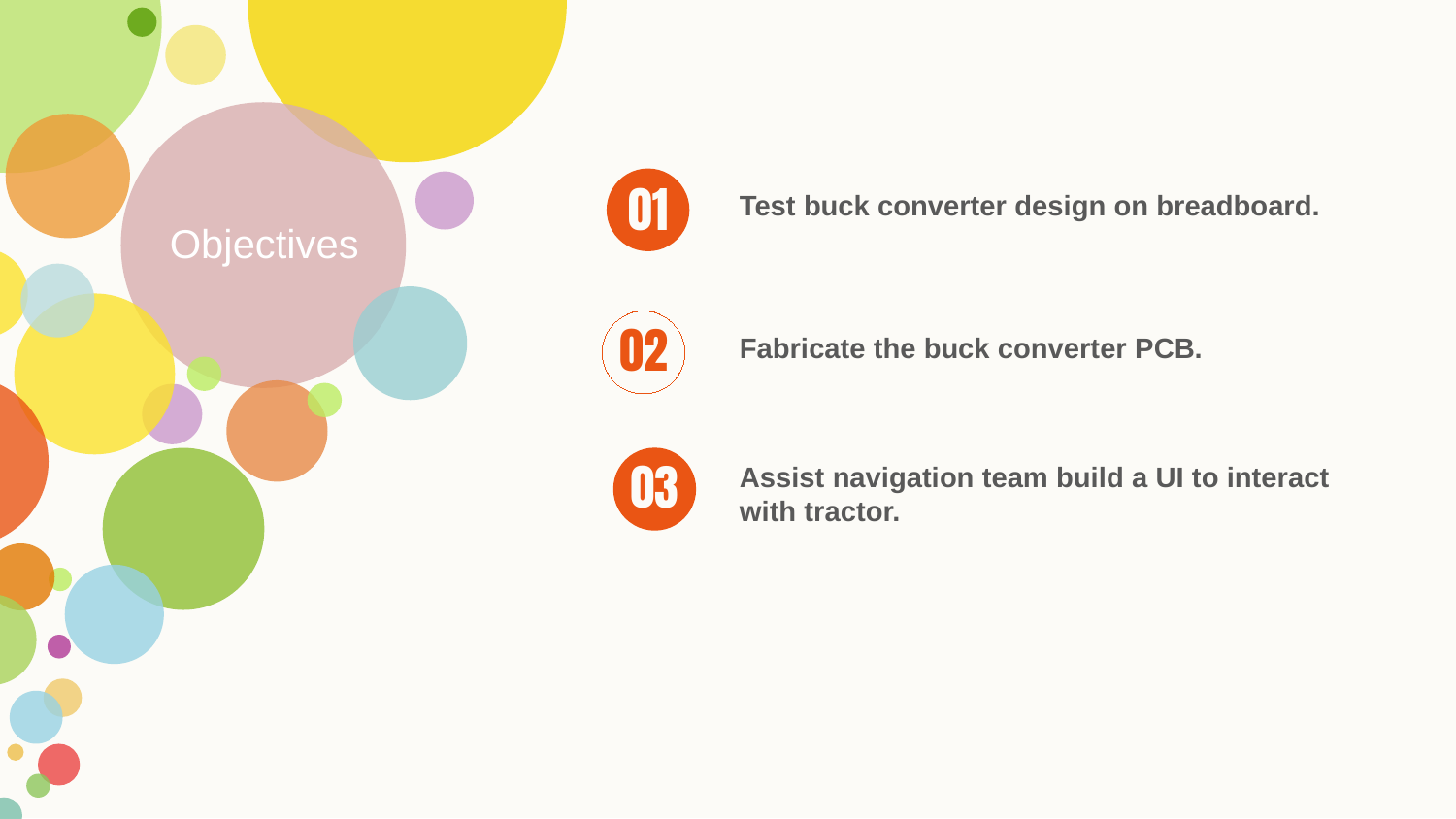

01
Test buck converter design on breadboard.
Objectives

02
Fabricate the buck converter PCB.

01
Assist navigation team build a UI to interact with tractor.
03